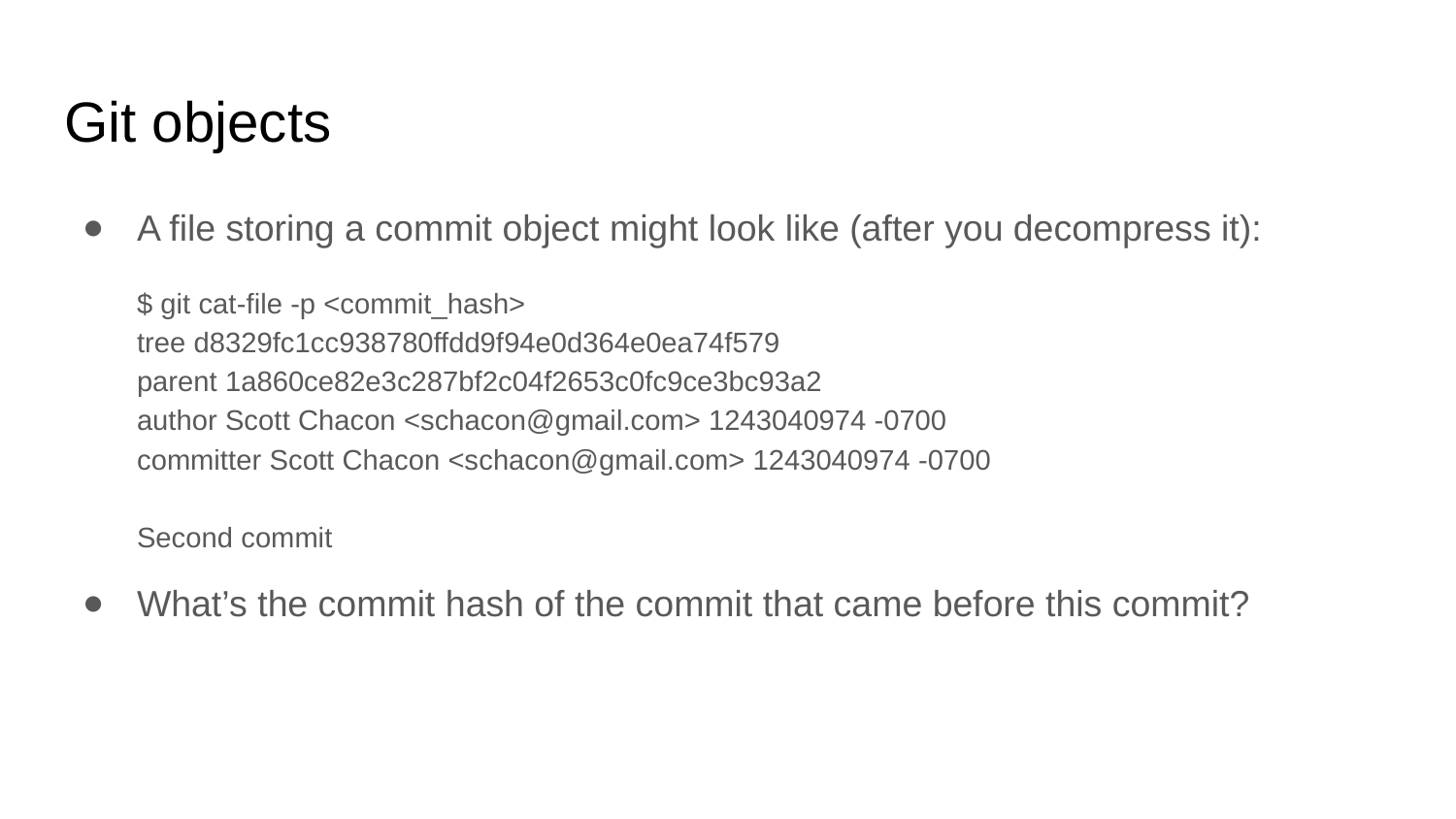

# Git objects
A file storing a commit object might look like (after you decompress it):
$ git cat-file -p <commit_hash>
tree d8329fc1cc938780ffdd9f94e0d364e0ea74f579
parent 1a860ce82e3c287bf2c04f2653c0fc9ce3bc93a2
author Scott Chacon <schacon@gmail.com> 1243040974 -0700
committer Scott Chacon <schacon@gmail.com> 1243040974 -0700

Second commit
What’s the commit hash of the commit that came before this commit?